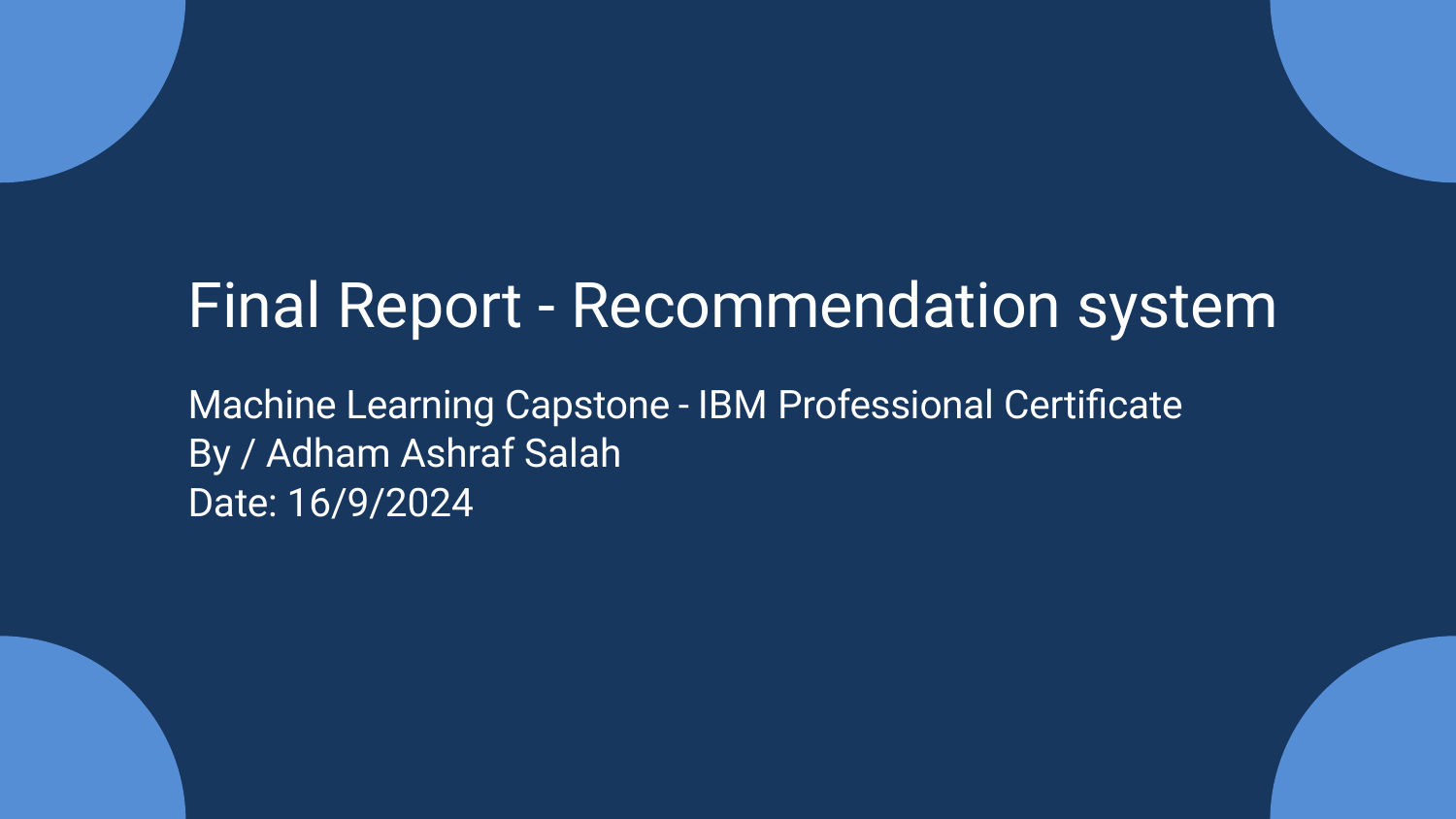

Final Report - Recommendation system
Machine Learning Capstone - IBM Professional Certificate
By / Adham Ashraf Salah
Date: 16/9/2024